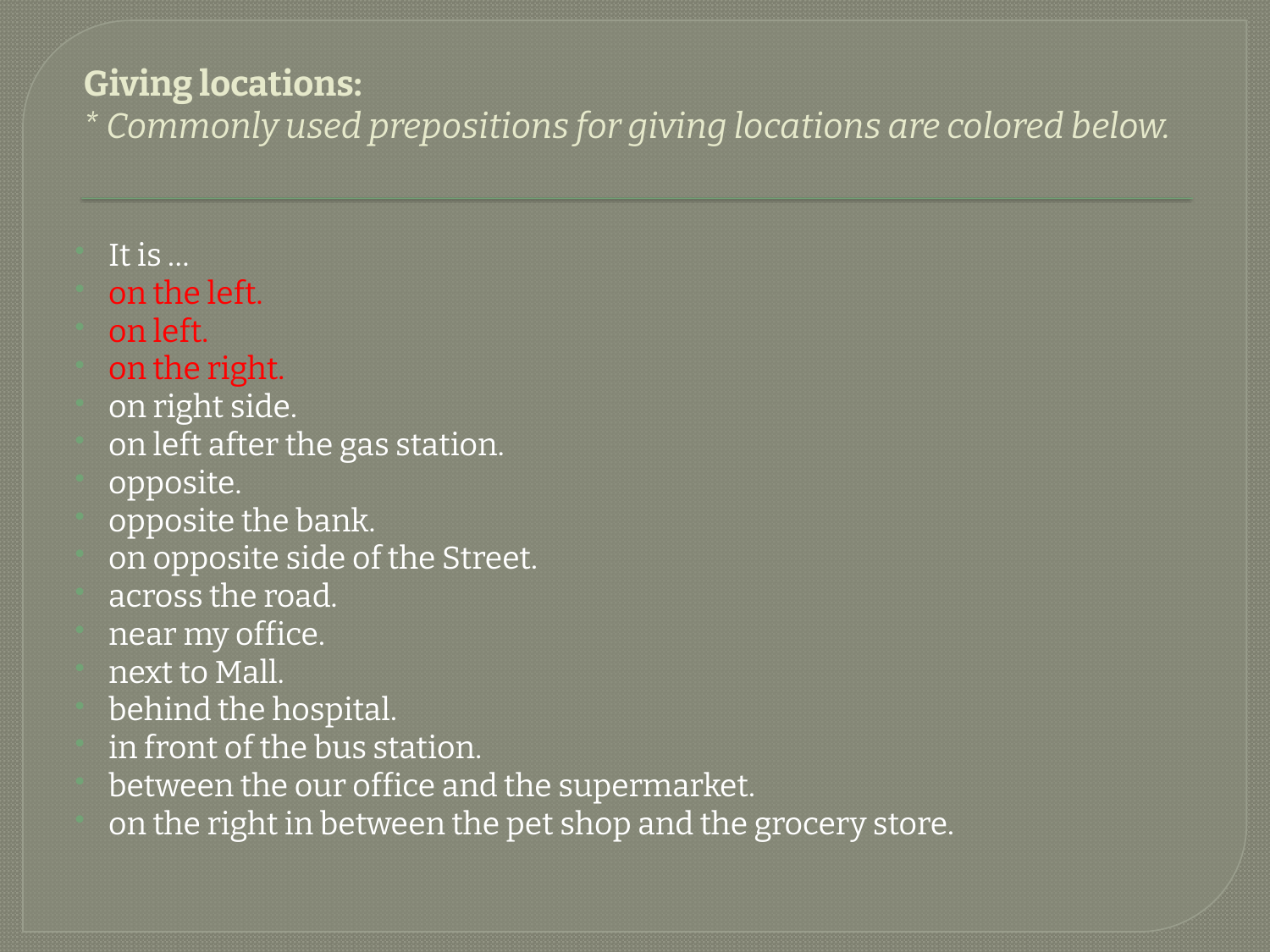

# Giving locations: * Commonly used prepositions for giving locations are colored below.
It is …
on the left.
on left.
on the right.
on right side.
on left after the gas station.
opposite.
opposite the bank.
on opposite side of the Street.
across the road.
near my office.
next to Mall.
behind the hospital.
in front of the bus station.
between the our office and the supermarket.
on the right in between the pet shop and the grocery store.